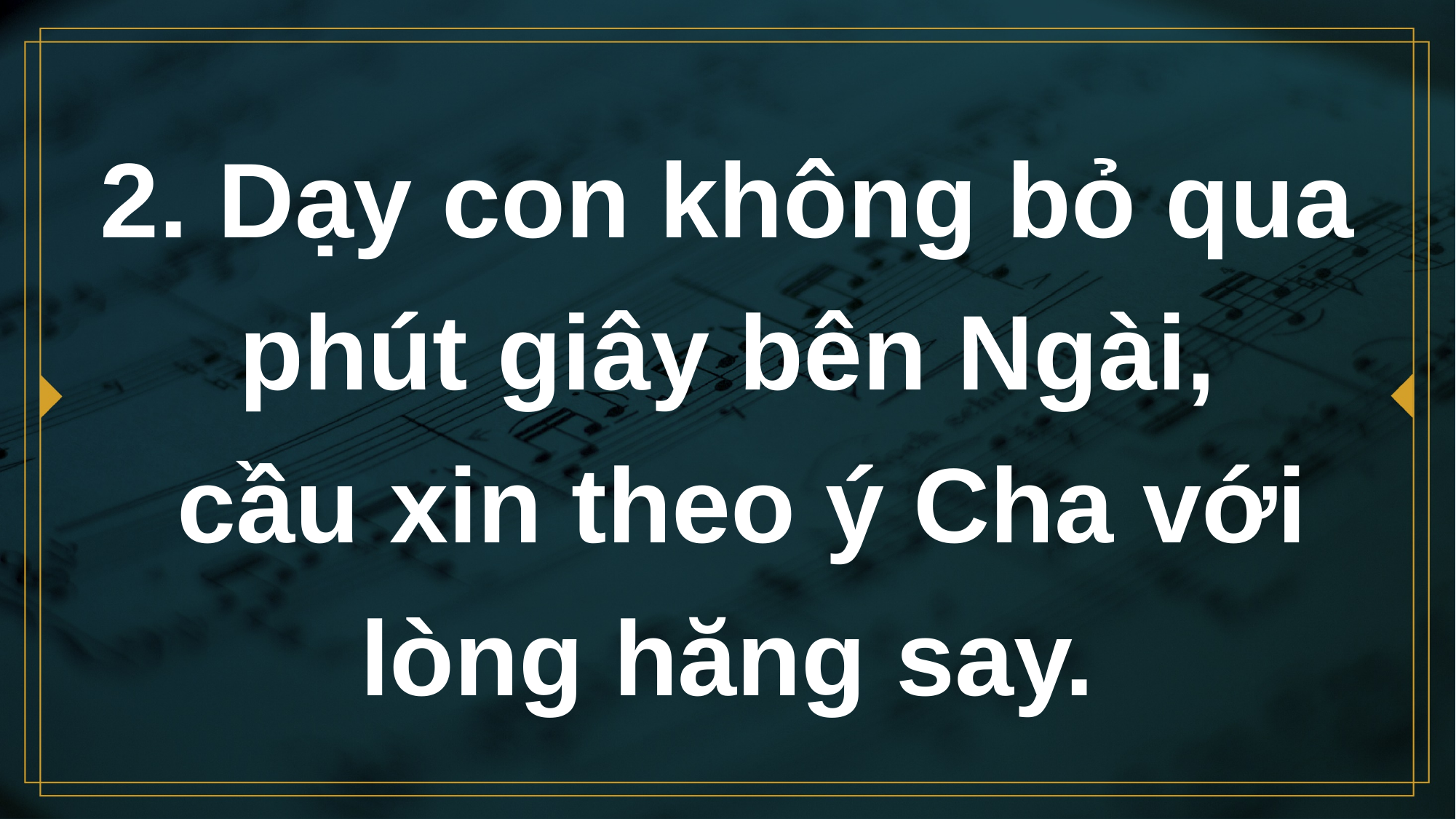

# 2. Dạy con không bỏ qua phút giây bên Ngài, cầu xin theo ý Cha với lòng hăng say.